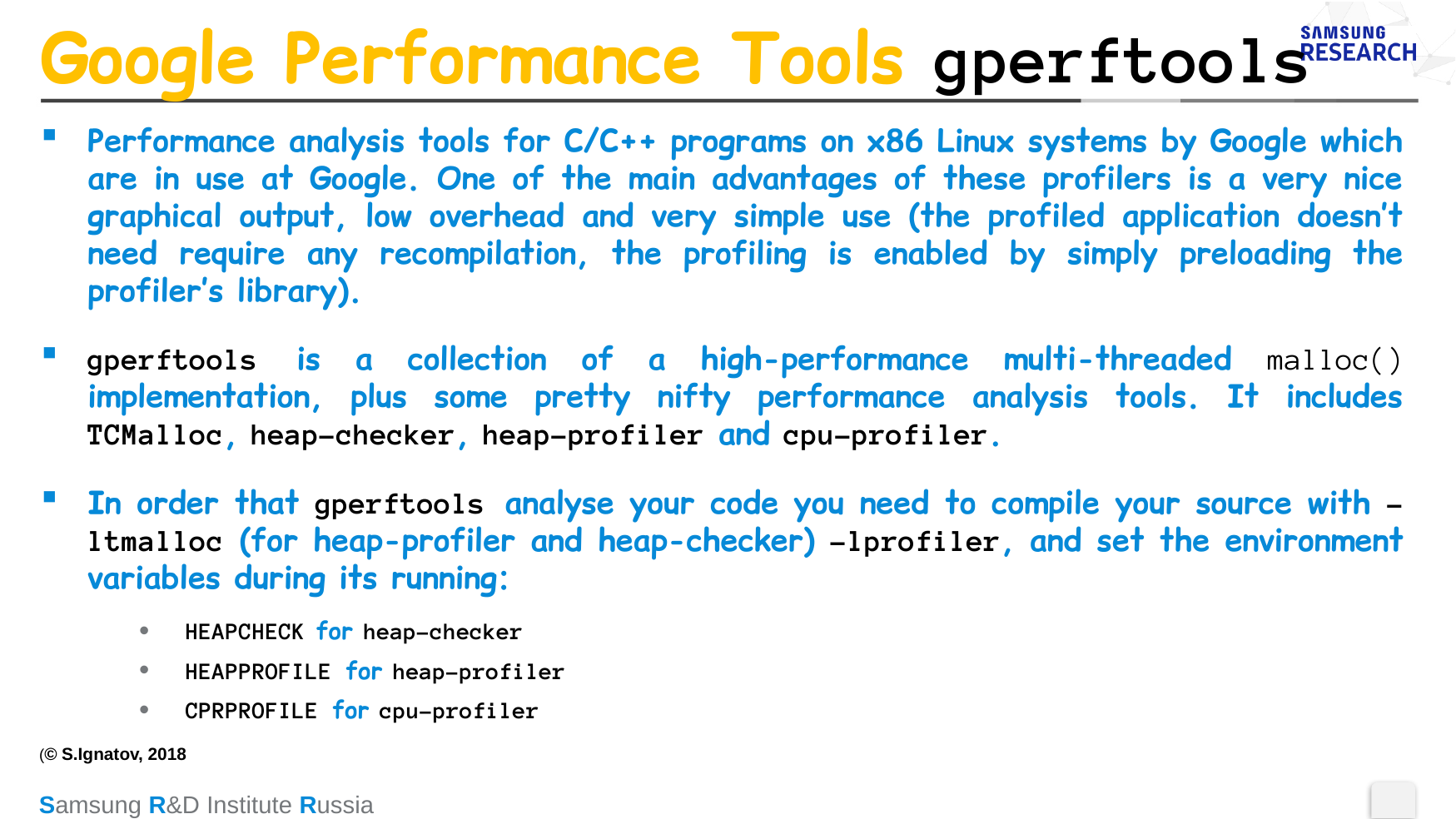

# Google Performance Tools gperftools
Performance analysis tools for C/C++ programs on x86 Linux systems by Google which are in use at Google. One of the main advantages of these profilers is a very nice graphical output, low overhead and very simple use (the profiled application doesn’t need require any recompilation, the profiling is enabled by simply preloading the profiler’s library).
gperftools is a collection of a high-performance multi-threaded malloc() implementation, plus some pretty nifty performance analysis tools. It includes TCMalloc, heap-checker, heap-profiler and cpu-profiler.
In order that gperftools analyse your code you need to compile your source with -ltmalloc (for heap-profiler and heap-checker) –lprofiler, and set the environment variables during its running:
HEAPCHECK for heap-checker
HEAPPROFILE for heap-profiler
CPRPROFILE for cpu-profiler
(© S.Ignatov, 2018